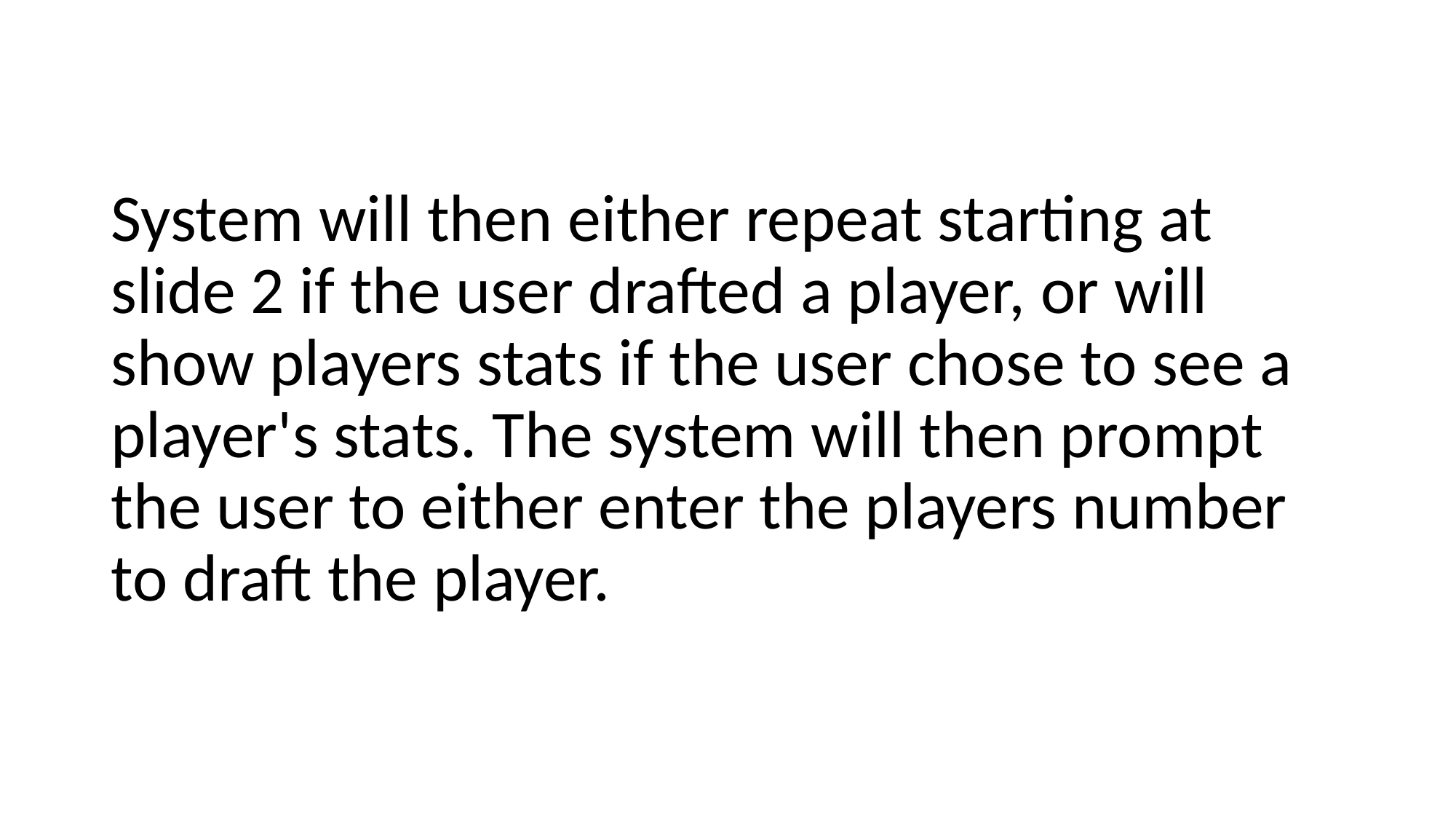

# System will then either repeat starting at slide 2 if the user drafted a player, or will show players stats if the user chose to see a player's stats. The system will then prompt the user to either enter the players number to draft the player.